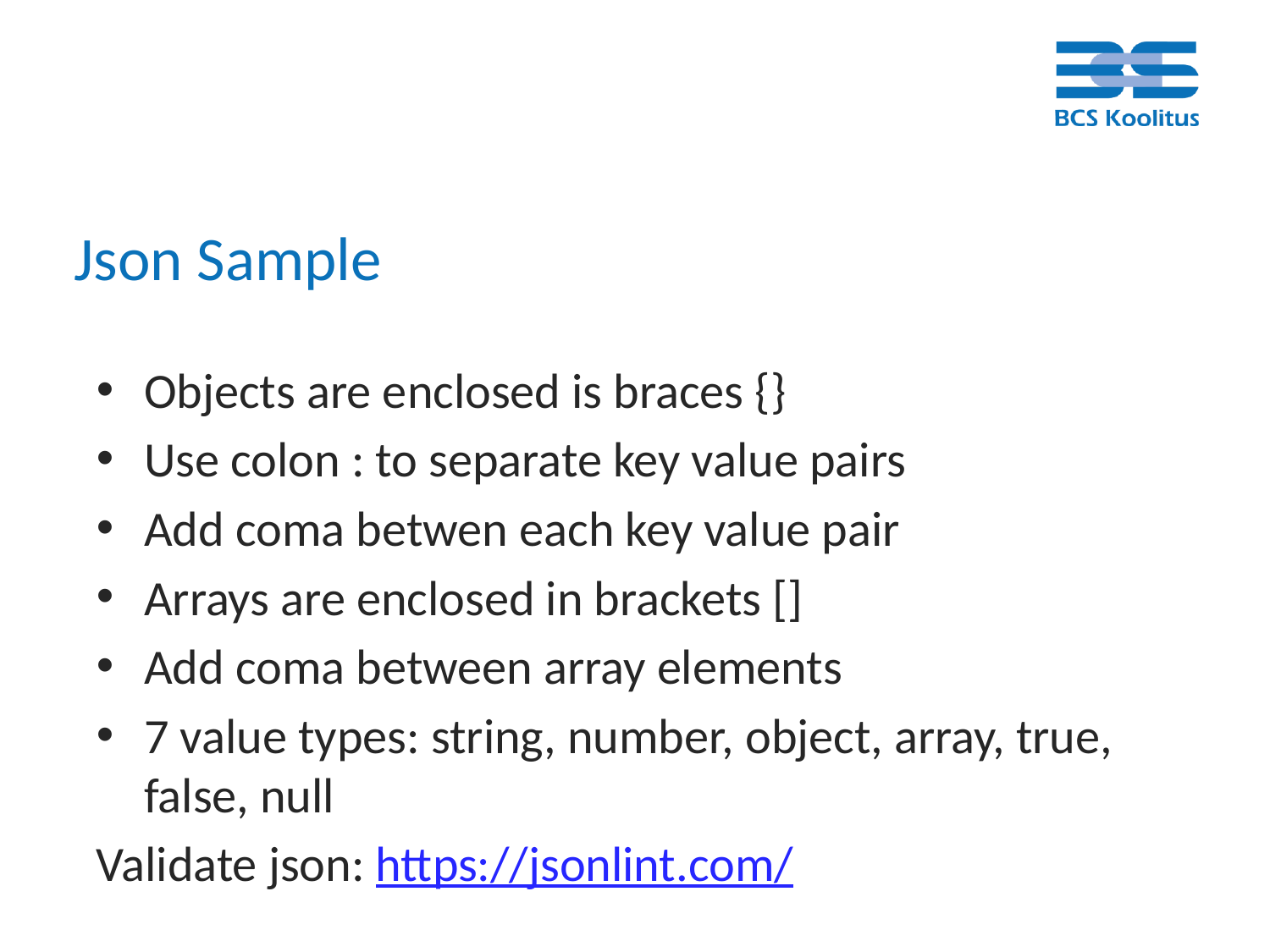

# Json Sample

Objects are enclosed is braces {}
Use colon : to separate key value pairs
Add coma betwen each key value pair
Arrays are enclosed in brackets []
Add coma between array elements
7 value types: string, number, object, array, true, false, null
Validate json: https://jsonlint.com/